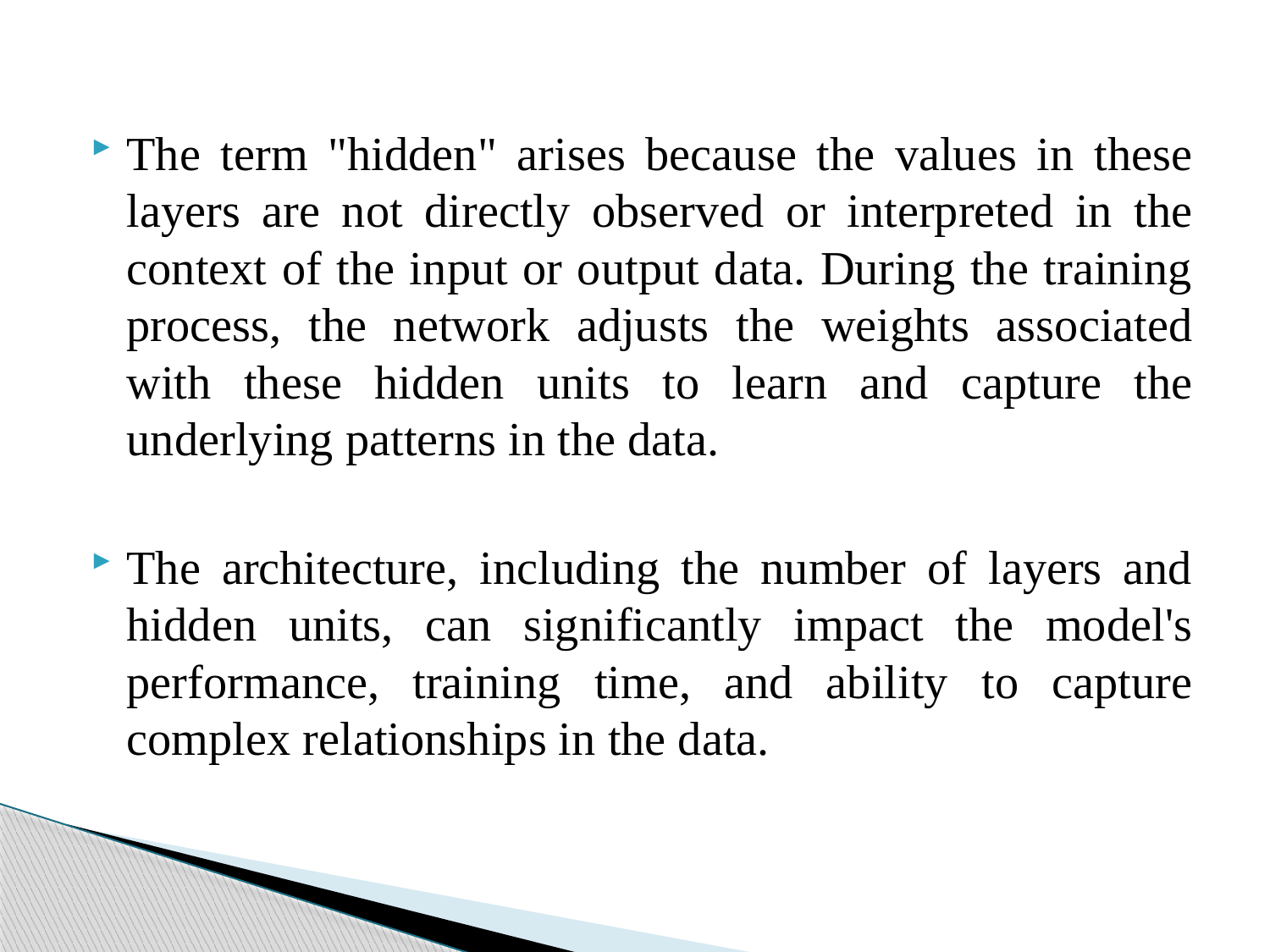

The term "hidden" arises because the values in these layers are not directly observed or interpreted in the context of the input or output data. During the training process, the network adjusts the weights associated with these hidden units to learn and capture the underlying patterns in the data.

The architecture, including the number of layers and hidden units, can significantly impact the model's performance, training time, and ability to capture complex relationships in the data.